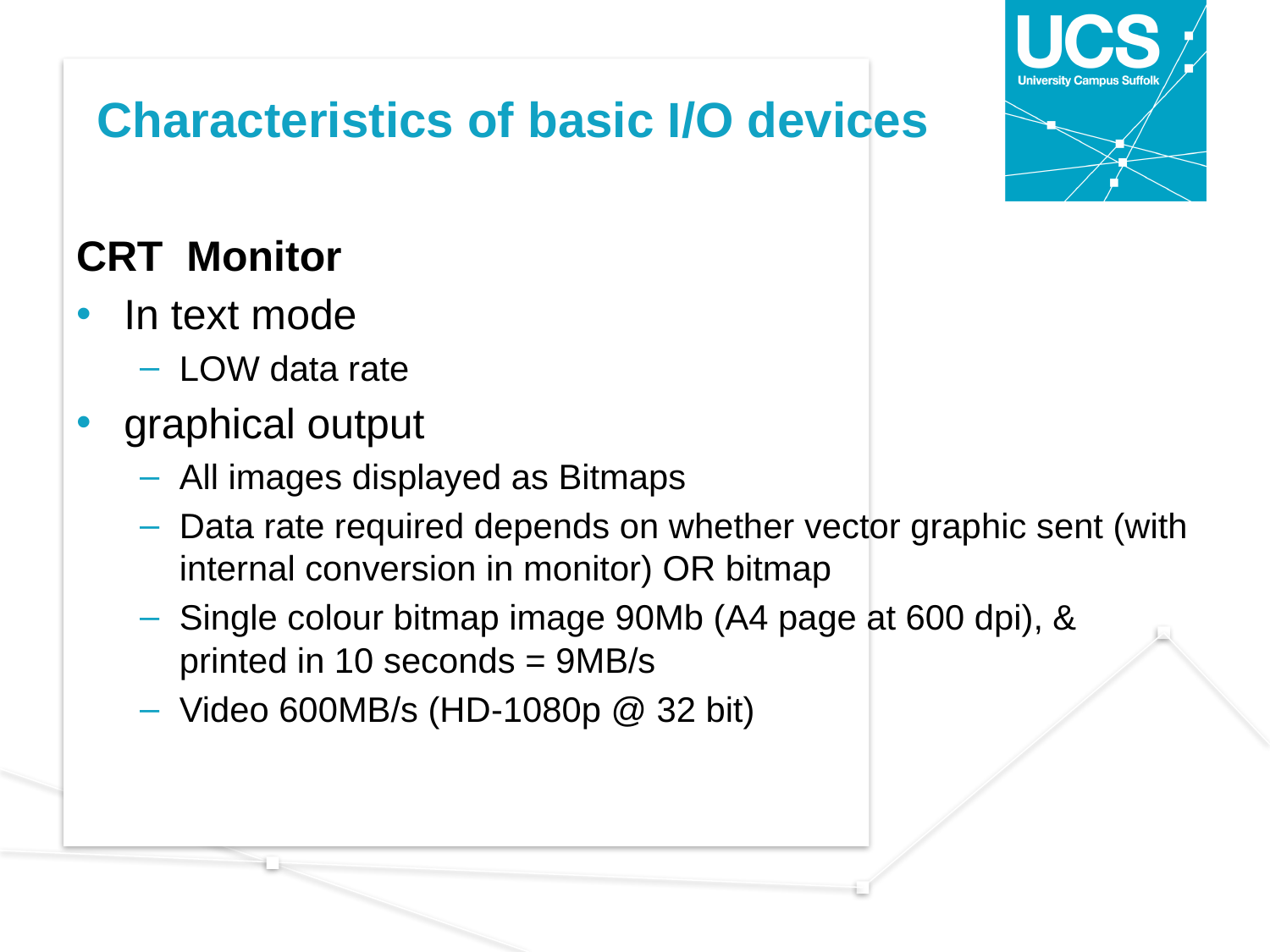

# Characteristics of basic I/O devices
CRT  Monitor
In text mode
LOW data rate
graphical output
All images displayed as Bitmaps
Data rate required depends on whether vector graphic sent (with internal conversion in monitor) OR bitmap
Single colour bitmap image 90Mb (A4 page at 600 dpi), & printed in 10 seconds = 9MB/s
Video 600MB/s (HD-1080p @ 32 bit)